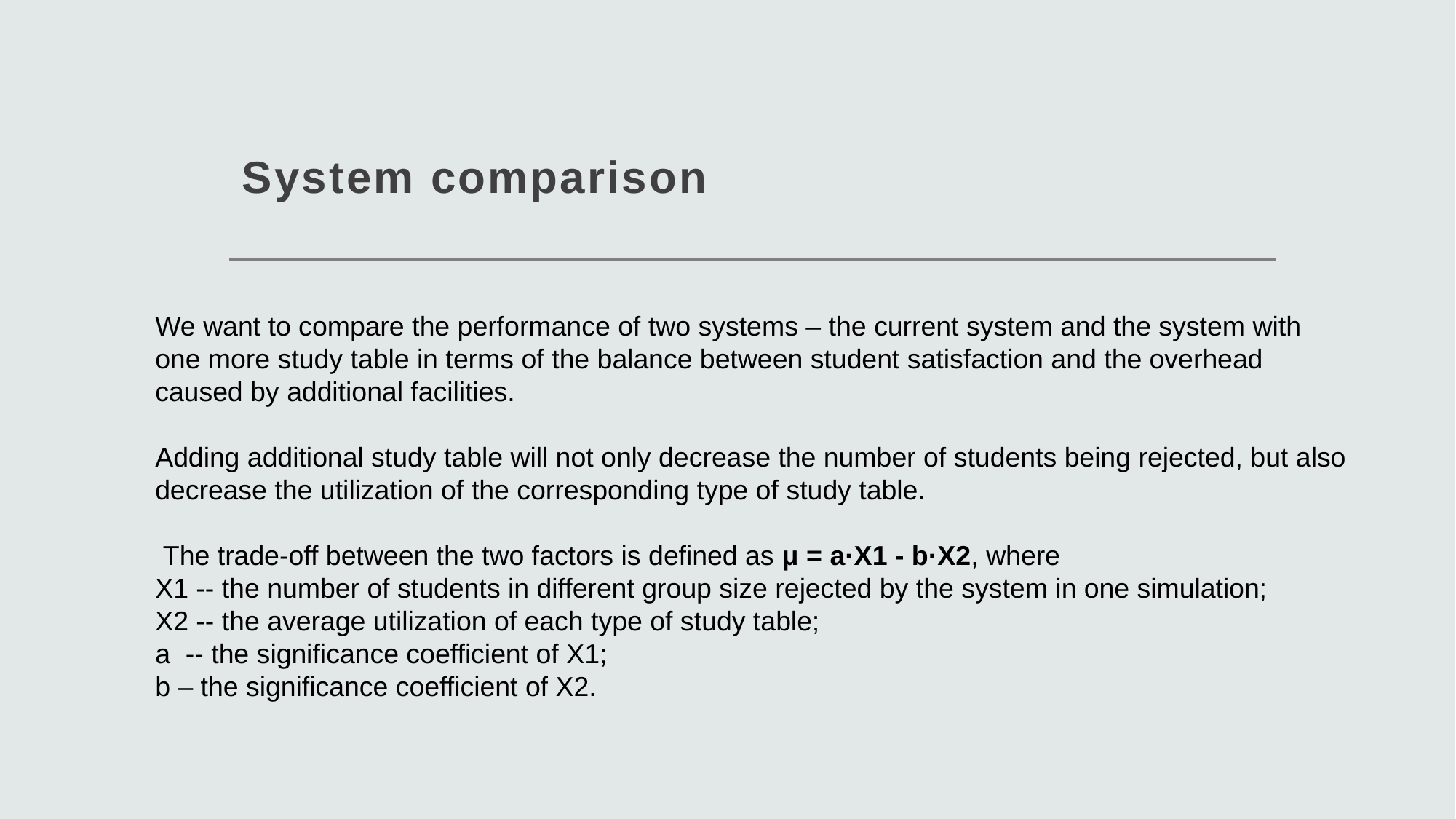

# System comparison
We want to compare the performance of two systems – the current system and the system with one more study table in terms of the balance between student satisfaction and the overhead caused by additional facilities.

Adding additional study table will not only decrease the number of students being rejected, but also decrease the utilization of the corresponding type of study table.

 The trade-off between the two factors is defined as μ = a·X1 - b·X2, where
X1 -- the number of students in different group size rejected by the system in one simulation;
X2 -- the average utilization of each type of study table;
a  -- the significance coefficient of X1;
b – the significance coefficient of X2.